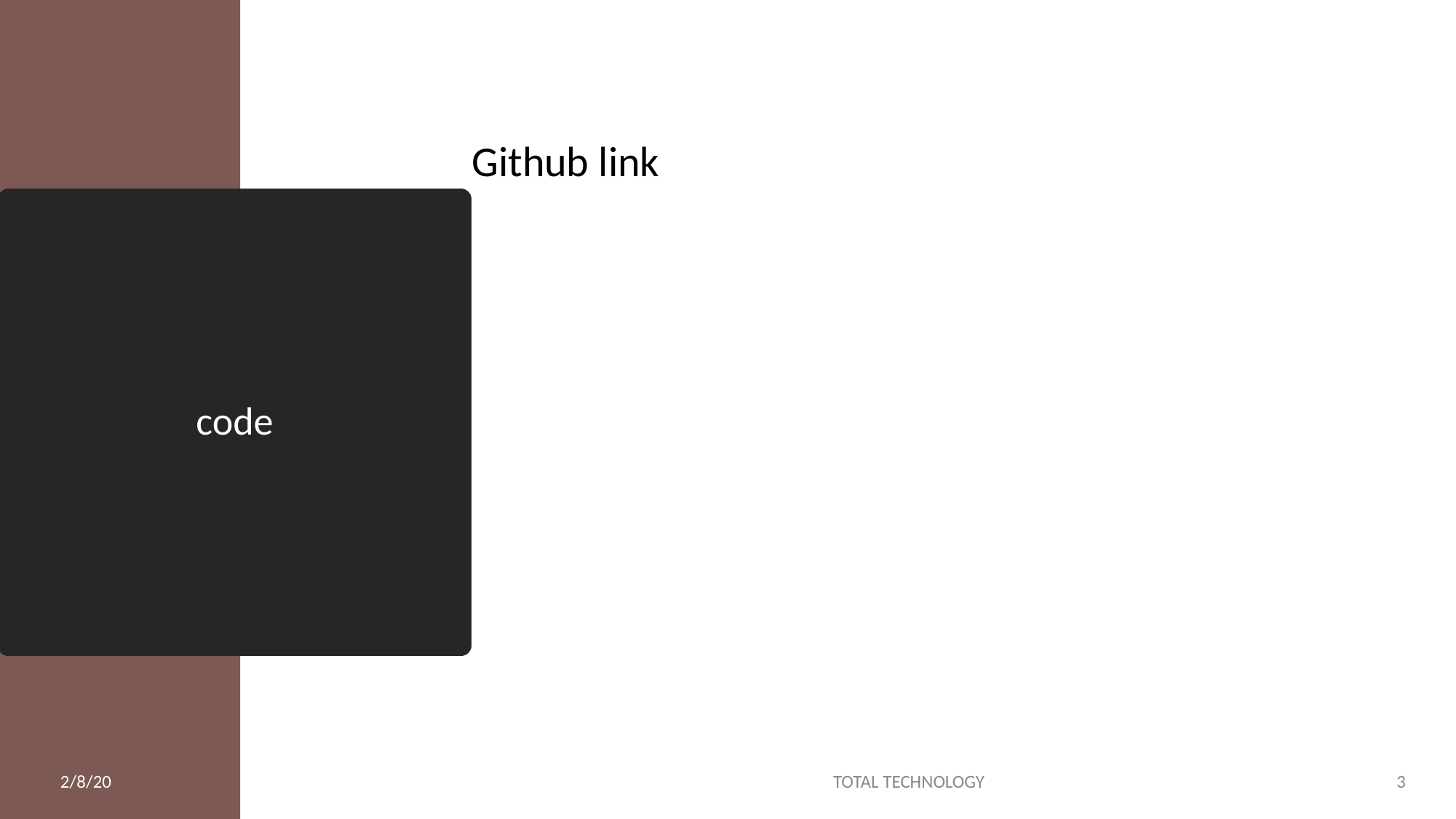

Github link
# code
2/8/20
TOTAL TECHNOLOGY
3